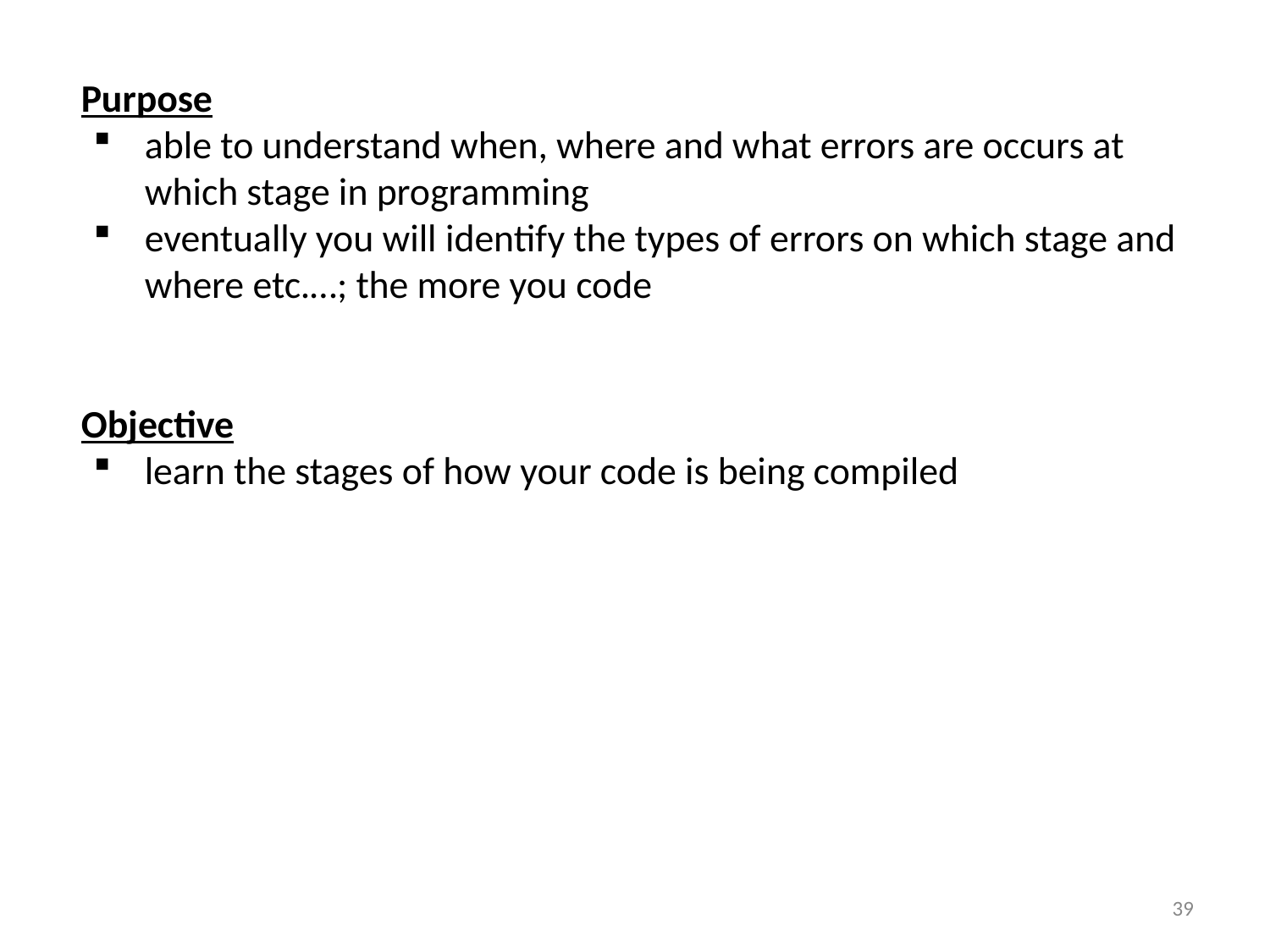

Purpose
able to understand when, where and what errors are occurs at which stage in programming
eventually you will identify the types of errors on which stage and where etc.…; the more you code

Objective
learn the stages of how your code is being compiled
39